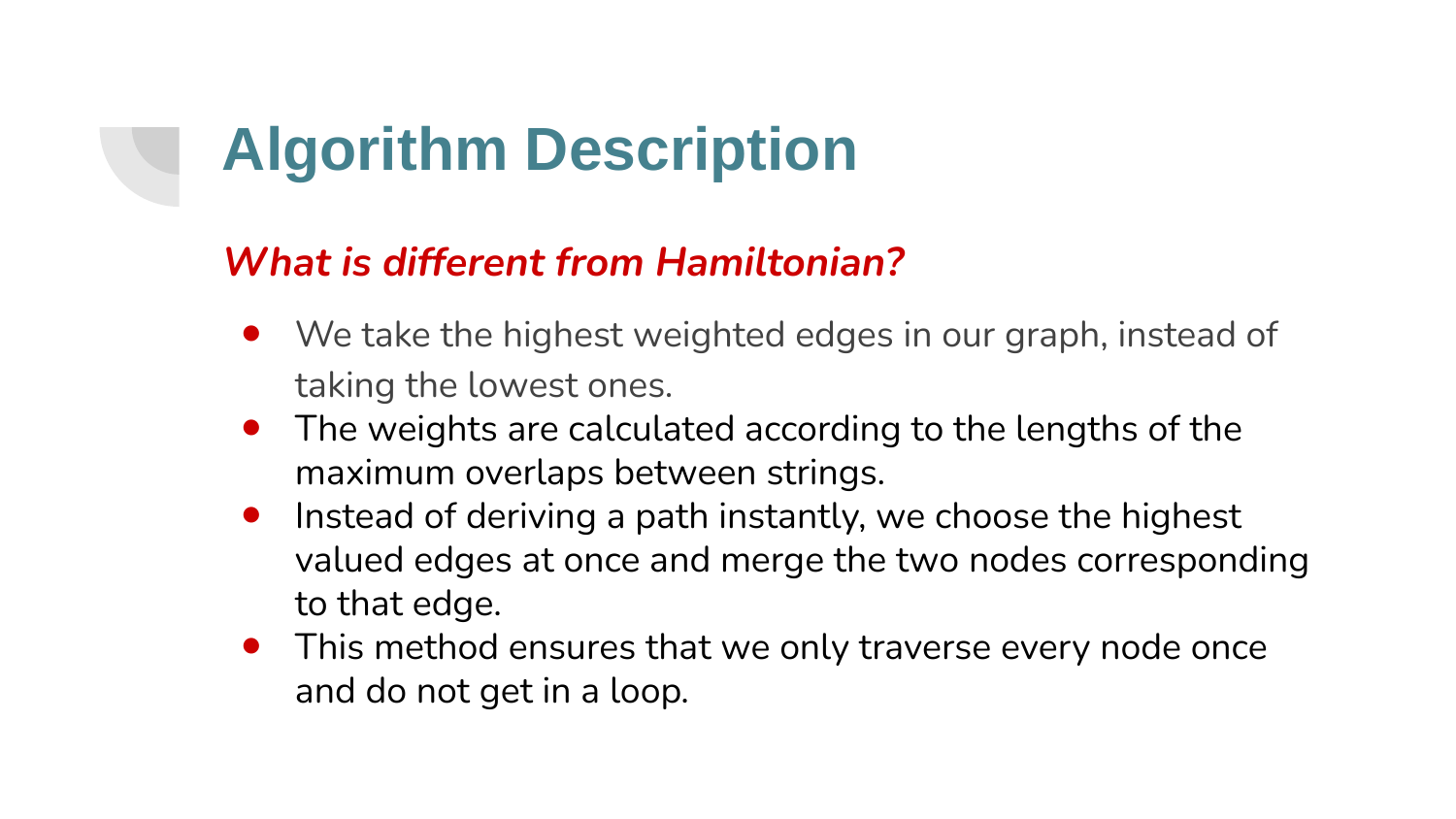

# Algorithm Description

What is different from Hamiltonian?
We take the highest weighted edges in our graph, instead of taking the lowest ones.
The weights are calculated according to the lengths of the maximum overlaps between strings.
Instead of deriving a path instantly, we choose the highest valued edges at once and merge the two nodes corresponding to that edge.
This method ensures that we only traverse every node once and do not get in a loop.